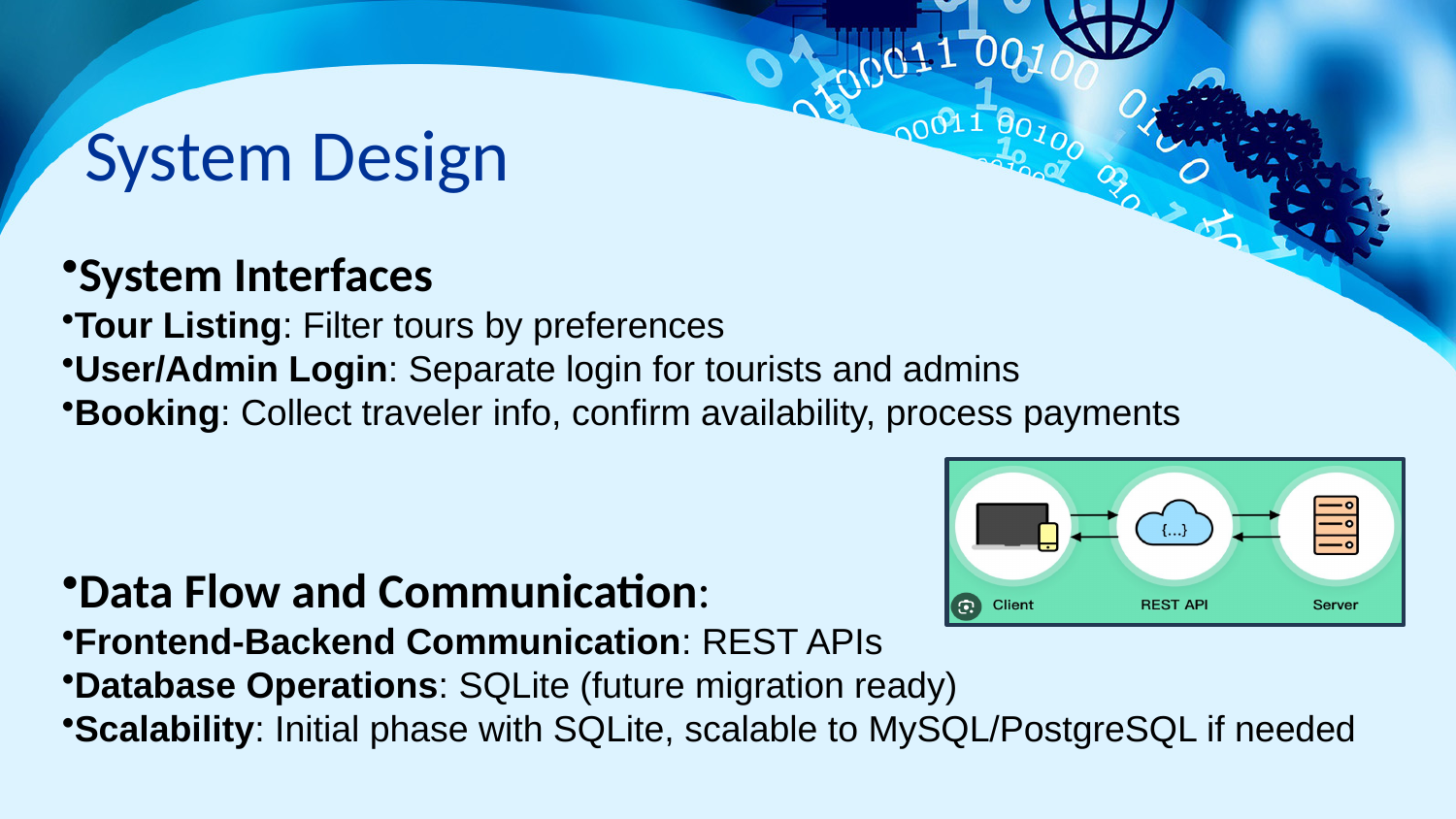

# System Design
System Interfaces
Tour Listing: Filter tours by preferences
User/Admin Login: Separate login for tourists and admins
Booking: Collect traveler info, confirm availability, process payments

Data Flow and Communication:
Frontend-Backend Communication: REST APIs
Database Operations: SQLite (future migration ready)
Scalability: Initial phase with SQLite, scalable to MySQL/PostgreSQL if needed